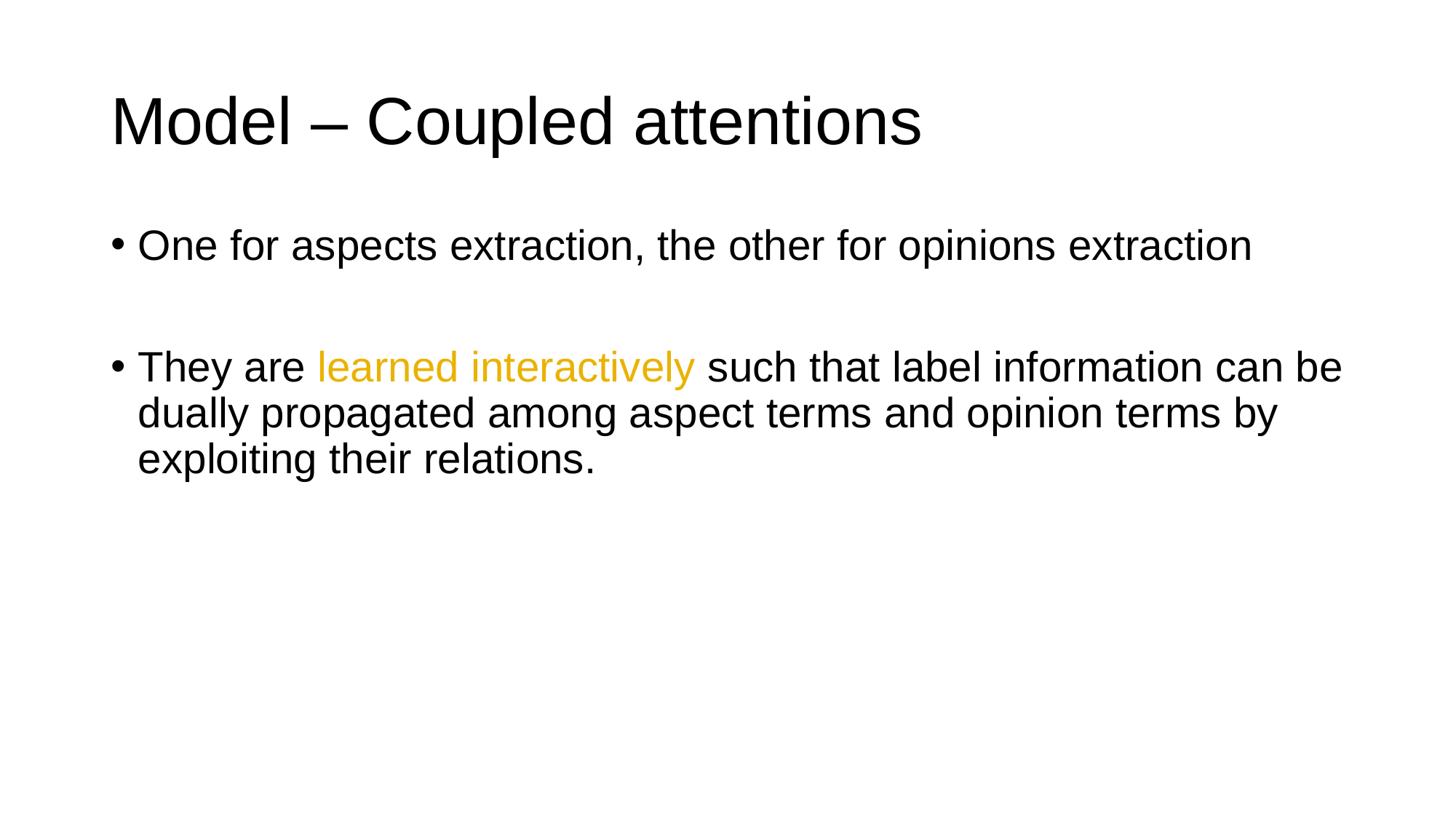

# Model – Coupled attentions
One for aspects extraction, the other for opinions extraction

They are learned interactively such that label information can be dually propagated among aspect terms and opinion terms by exploiting their relations.